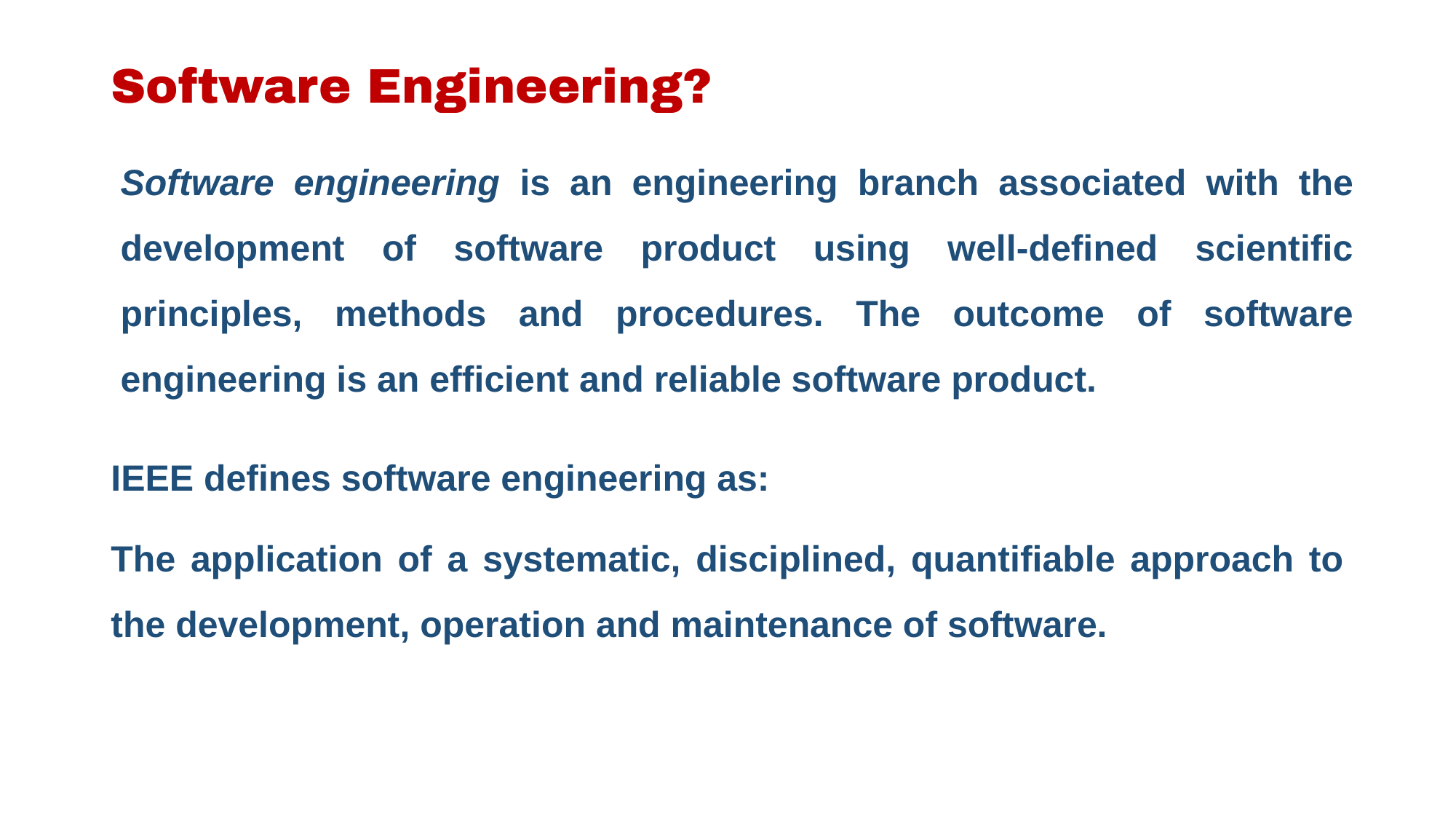

# Software Engineering?
Software engineering is an engineering branch associated with the development of software product using well-defined scientific principles, methods and procedures. The outcome of software engineering is an efficient and reliable software product.
IEEE defines software engineering as:
The application of a systematic, disciplined, quantifiable approach to the development, operation and maintenance of software.